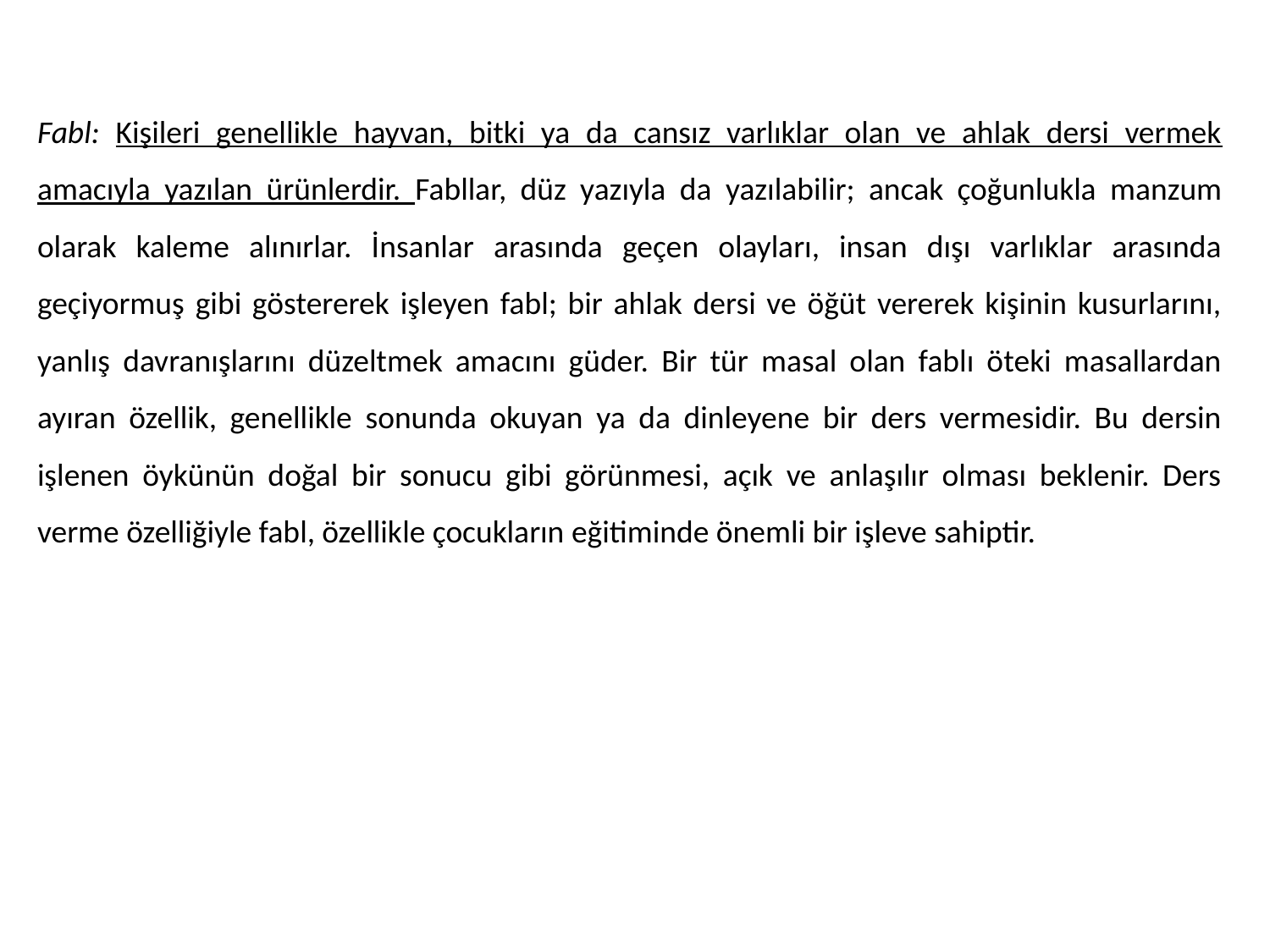

Fabl: Kişileri genellikle hayvan, bitki ya da cansız varlıklar olan ve ahlak dersi vermek amacıyla yazılan ürünlerdir. Fabllar, düz yazıyla da yazılabilir; ancak çoğunlukla manzum olarak kaleme alınırlar. İnsanlar arasında geçen olayları, insan dışı varlıklar arasında geçiyormuş gibi göstererek işleyen fabl; bir ahlak dersi ve öğüt vererek kişinin kusurlarını, yanlış davranışlarını düzeltmek amacını güder. Bir tür masal olan fablı öteki masallardan ayıran özellik, genellikle sonunda okuyan ya da dinleyene bir ders vermesidir. Bu dersin işlenen öykünün doğal bir sonucu gibi görünmesi, açık ve anlaşılır olması beklenir. Ders verme özelliğiyle fabl, özellikle çocukların eğitiminde önemli bir işleve sahiptir.